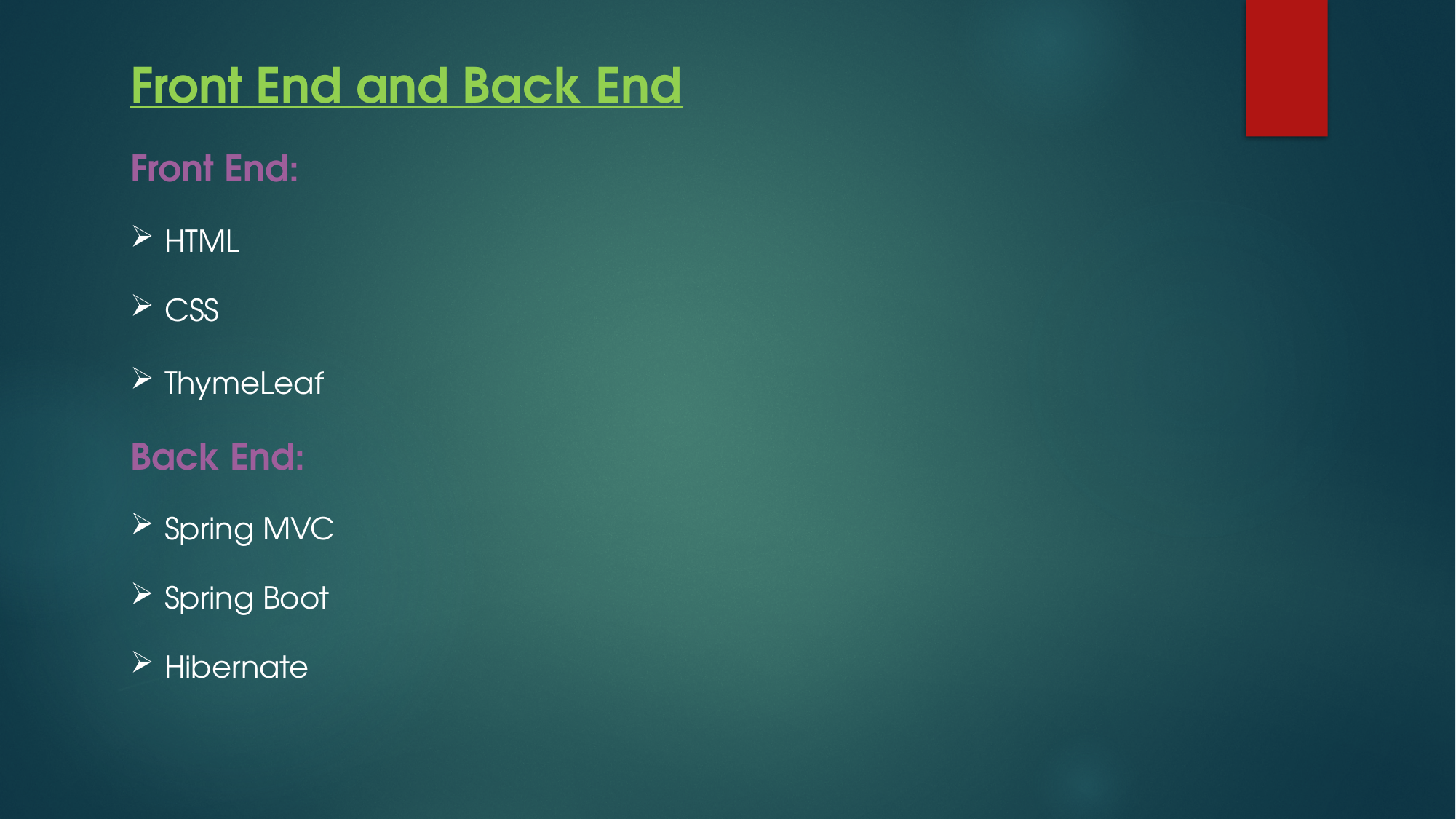

Front End and Back End

Front End:

HTML

CSS

ThymeLeaf

Back End:

Spring MVC

Spring Boot

Hibernate